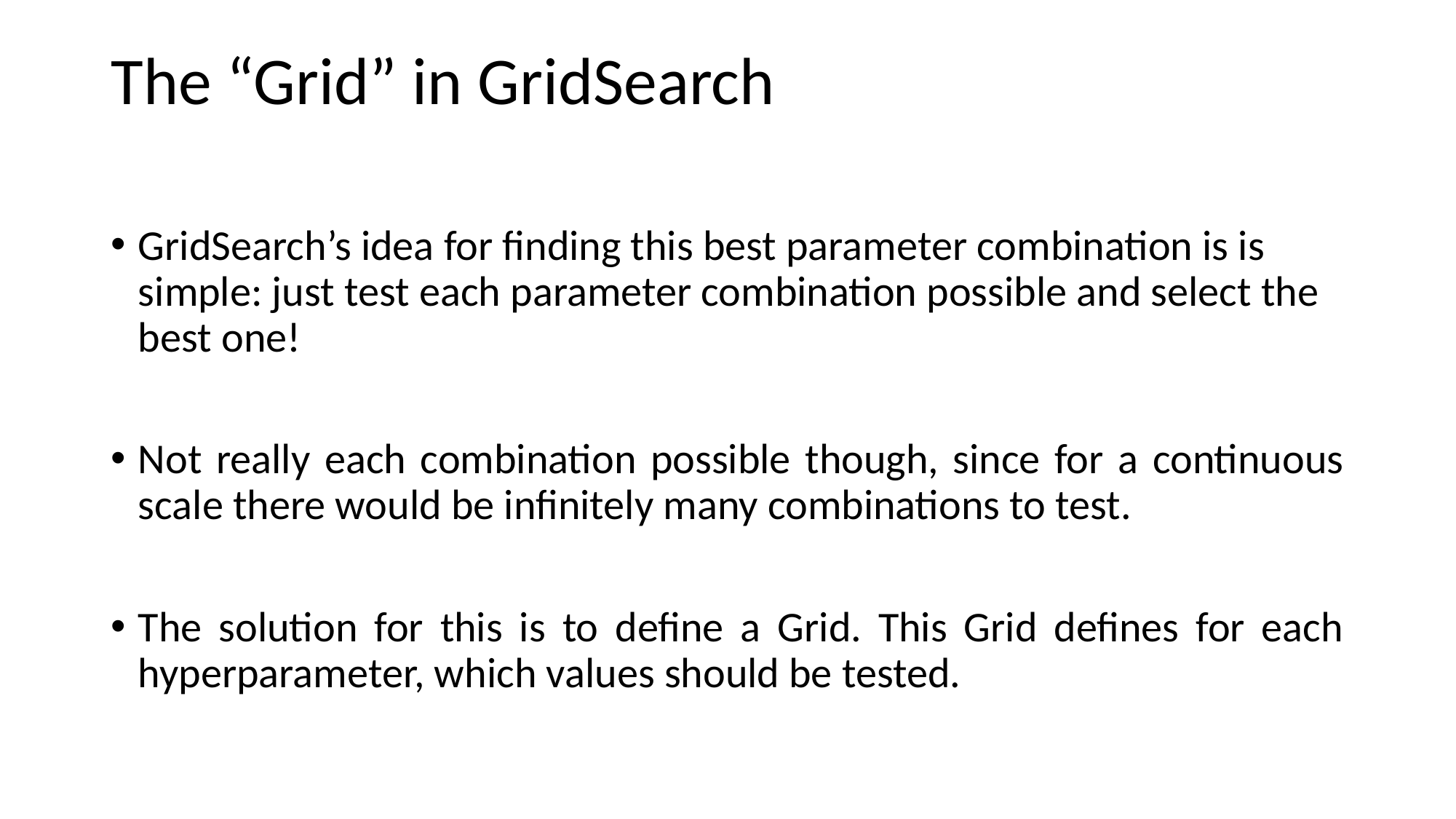

# The “Grid” in GridSearch
GridSearch’s idea for finding this best parameter combination is is simple: just test each parameter combination possible and select the best one!

Not really each combination possible though, since for a continuous scale there would be infinitely many combinations to test.

The solution for this is to define a Grid. This Grid defines for each hyperparameter, which values should be tested.